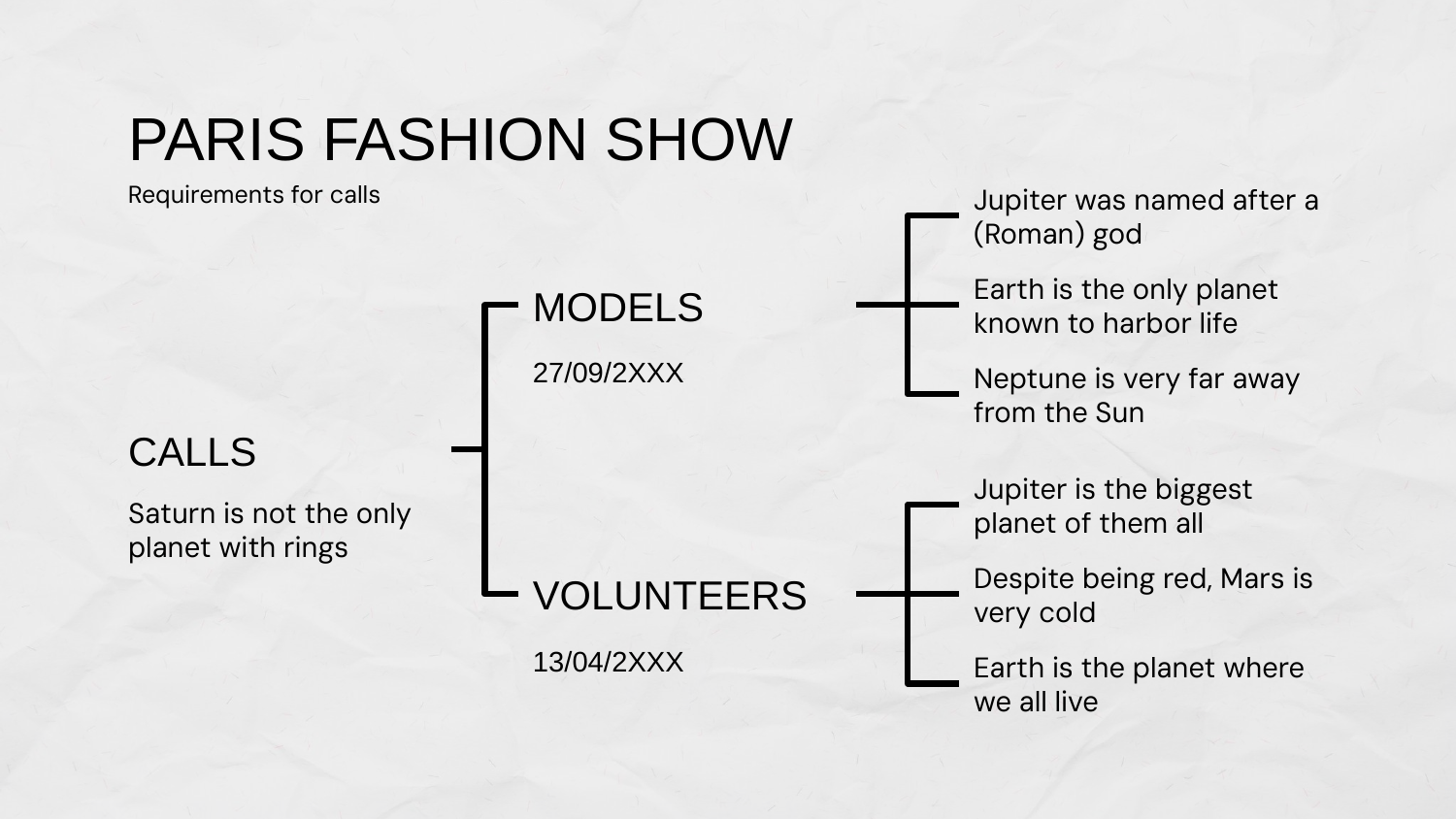

# PARIS FASHION SHOW
Requirements for calls
Jupiter was named after a (Roman) god
Earth is the only planet known to harbor life
Neptune is very far away from the Sun
MODELS
27/09/2XXX
CALLS
Saturn is not the only planet with rings
Jupiter is the biggest planet of them all
Despite being red, Mars is very cold
Earth is the planet where we all live
VOLUNTEERS
13/04/2XXX